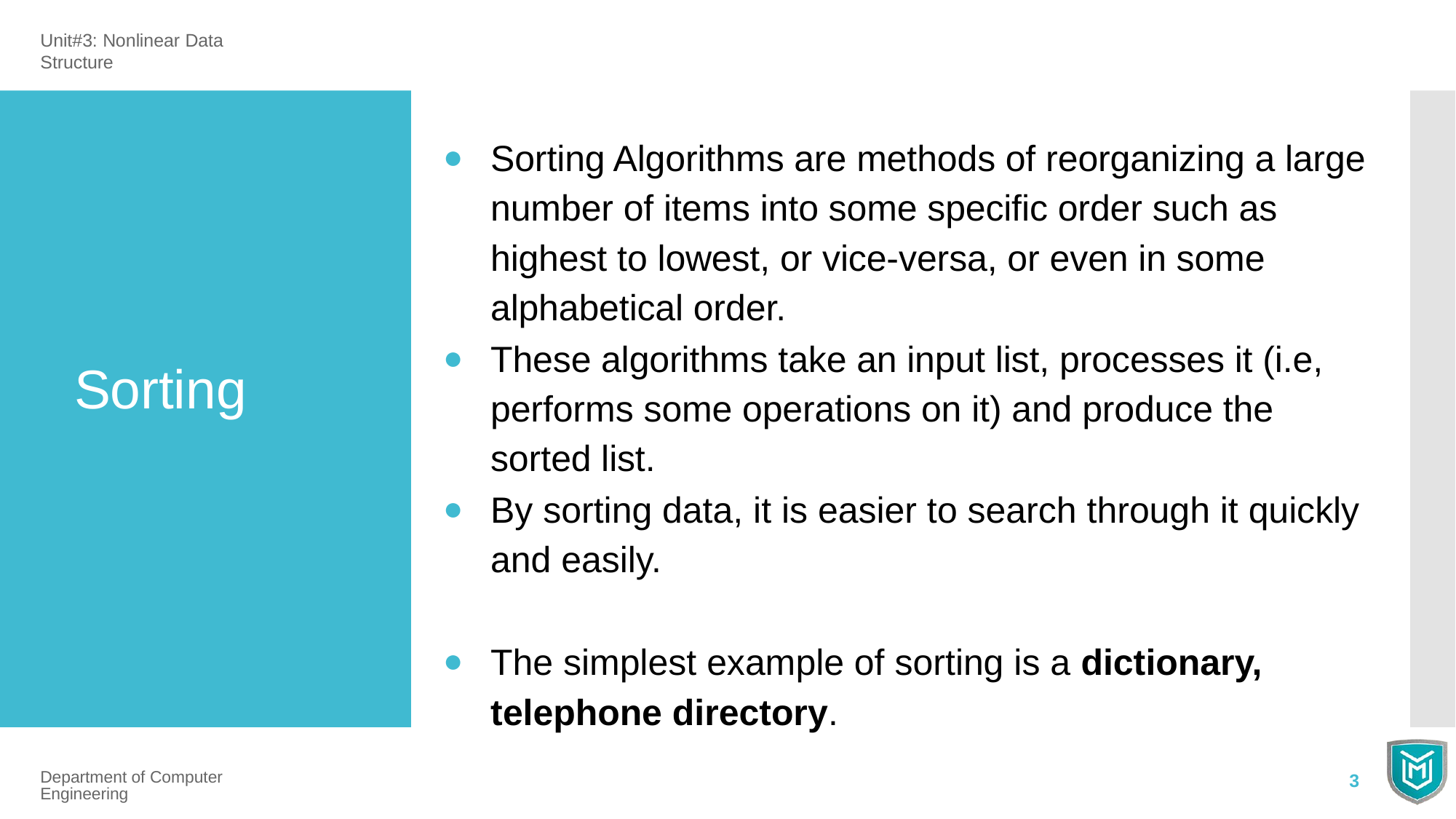

Unit#3: Nonlinear Data Structure
Sorting Algorithms are methods of reorganizing a large number of items into some specific order such as highest to lowest, or vice-versa, or even in some alphabetical order.
These algorithms take an input list, processes it (i.e, performs some operations on it) and produce the sorted list.
By sorting data, it is easier to search through it quickly and easily.

The simplest example of sorting is a dictionary, telephone directory.
Sorting
Department of Computer Engineering
3